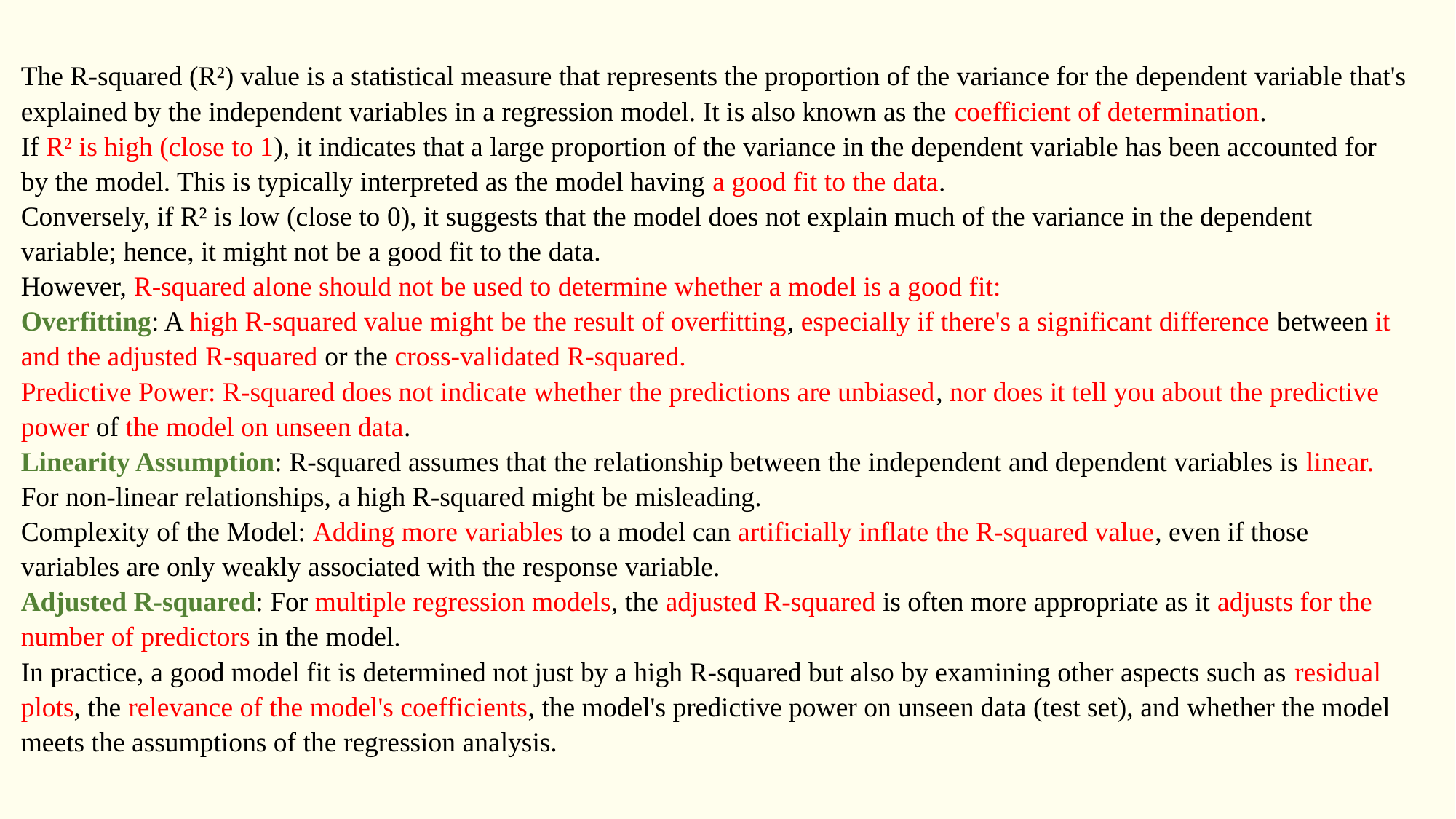

The R-squared (R²) value is a statistical measure that represents the proportion of the variance for the dependent variable that's explained by the independent variables in a regression model. It is also known as the coefficient of determination.
If R² is high (close to 1), it indicates that a large proportion of the variance in the dependent variable has been accounted for by the model. This is typically interpreted as the model having a good fit to the data.
Conversely, if R² is low (close to 0), it suggests that the model does not explain much of the variance in the dependent variable; hence, it might not be a good fit to the data.
However, R-squared alone should not be used to determine whether a model is a good fit:
Overfitting: A high R-squared value might be the result of overfitting, especially if there's a significant difference between it and the adjusted R-squared or the cross-validated R-squared.
Predictive Power: R-squared does not indicate whether the predictions are unbiased, nor does it tell you about the predictive power of the model on unseen data.
Linearity Assumption: R-squared assumes that the relationship between the independent and dependent variables is linear. For non-linear relationships, a high R-squared might be misleading.
Complexity of the Model: Adding more variables to a model can artificially inflate the R-squared value, even if those variables are only weakly associated with the response variable.
Adjusted R-squared: For multiple regression models, the adjusted R-squared is often more appropriate as it adjusts for the number of predictors in the model.
In practice, a good model fit is determined not just by a high R-squared but also by examining other aspects such as residual plots, the relevance of the model's coefficients, the model's predictive power on unseen data (test set), and whether the model meets the assumptions of the regression analysis.